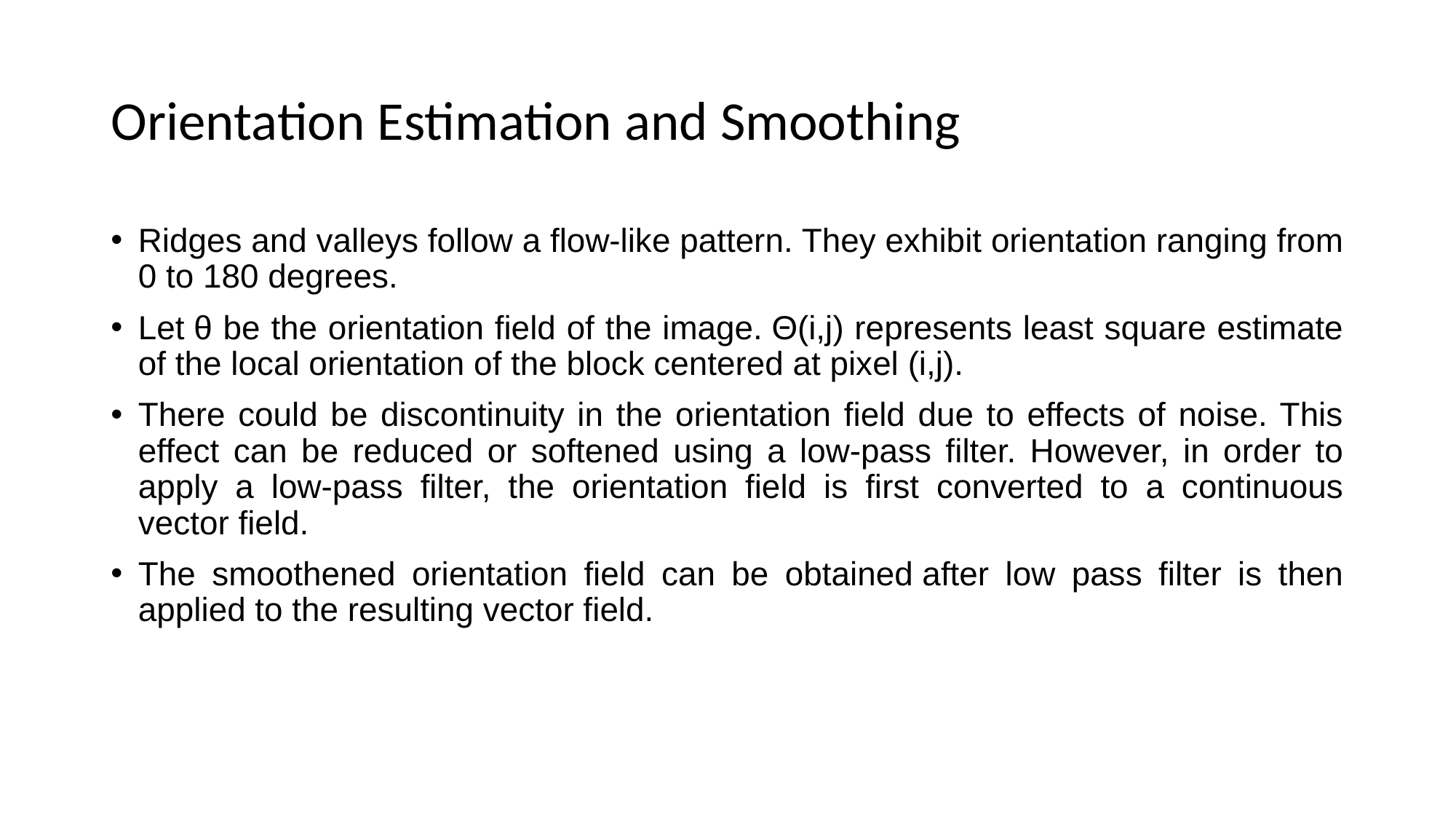

# Orientation Estimation and Smoothing
Ridges and valleys follow a flow-like pattern. They exhibit orientation ranging from 0 to 180 degrees.
Let θ be the orientation field of the image. Θ(i,j) represents least square estimate of the local orientation of the block centered at pixel (i,j).
There could be discontinuity in the orientation field due to effects of noise. This effect can be reduced or softened using a low-pass filter. However, in order to apply a low-pass filter, the orientation field is first converted to a continuous vector field.
The smoothened orientation field can be obtained after low pass filter is then applied to the resulting vector field.